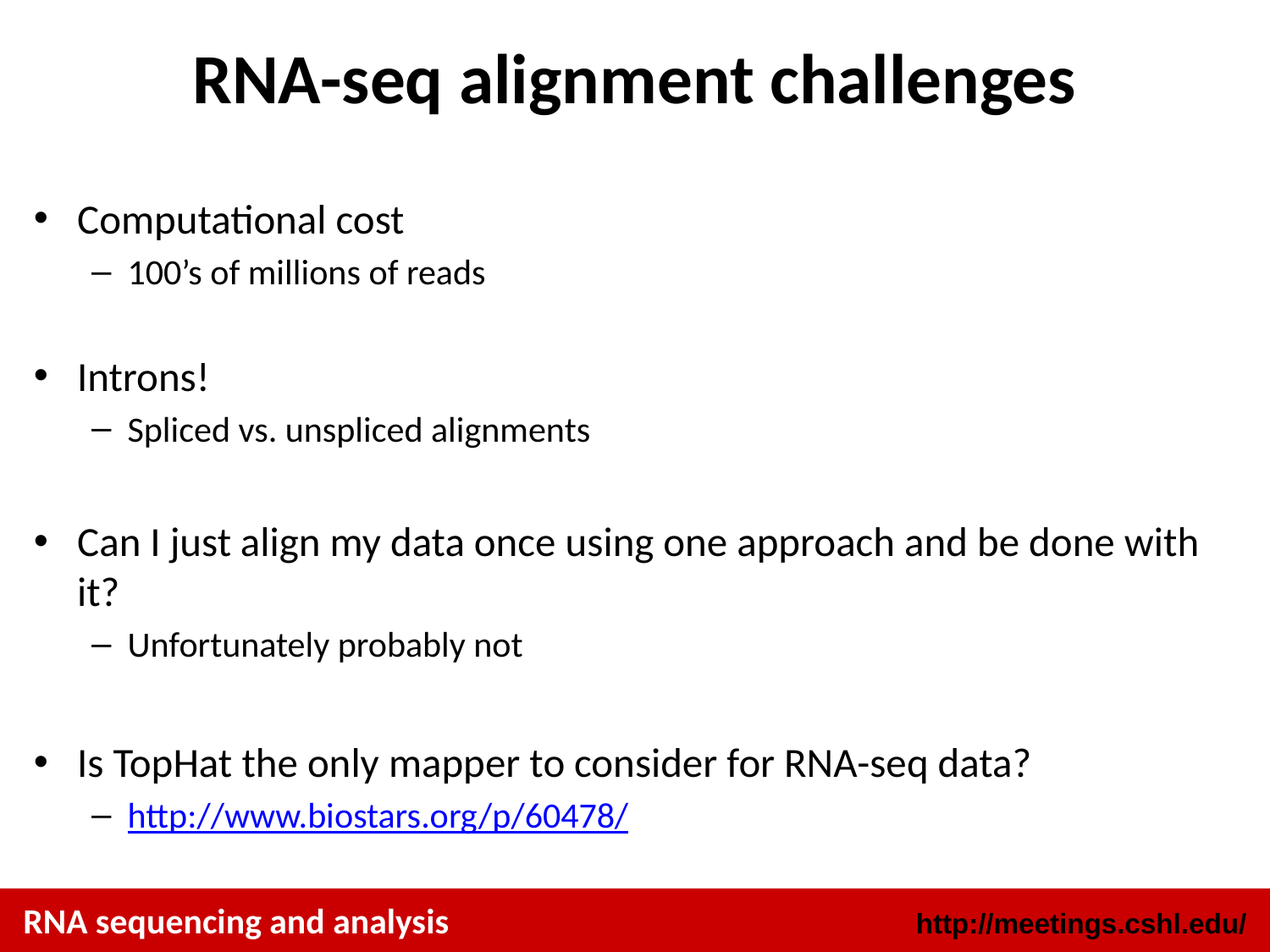

# RNA-seq alignment challenges
Computational cost
100’s of millions of reads

Introns!
Spliced vs. unspliced alignments

Can I just align my data once using one approach and be done with it?
Unfortunately probably not

Is TopHat the only mapper to consider for RNA-seq data?
http://www.biostars.org/p/60478/